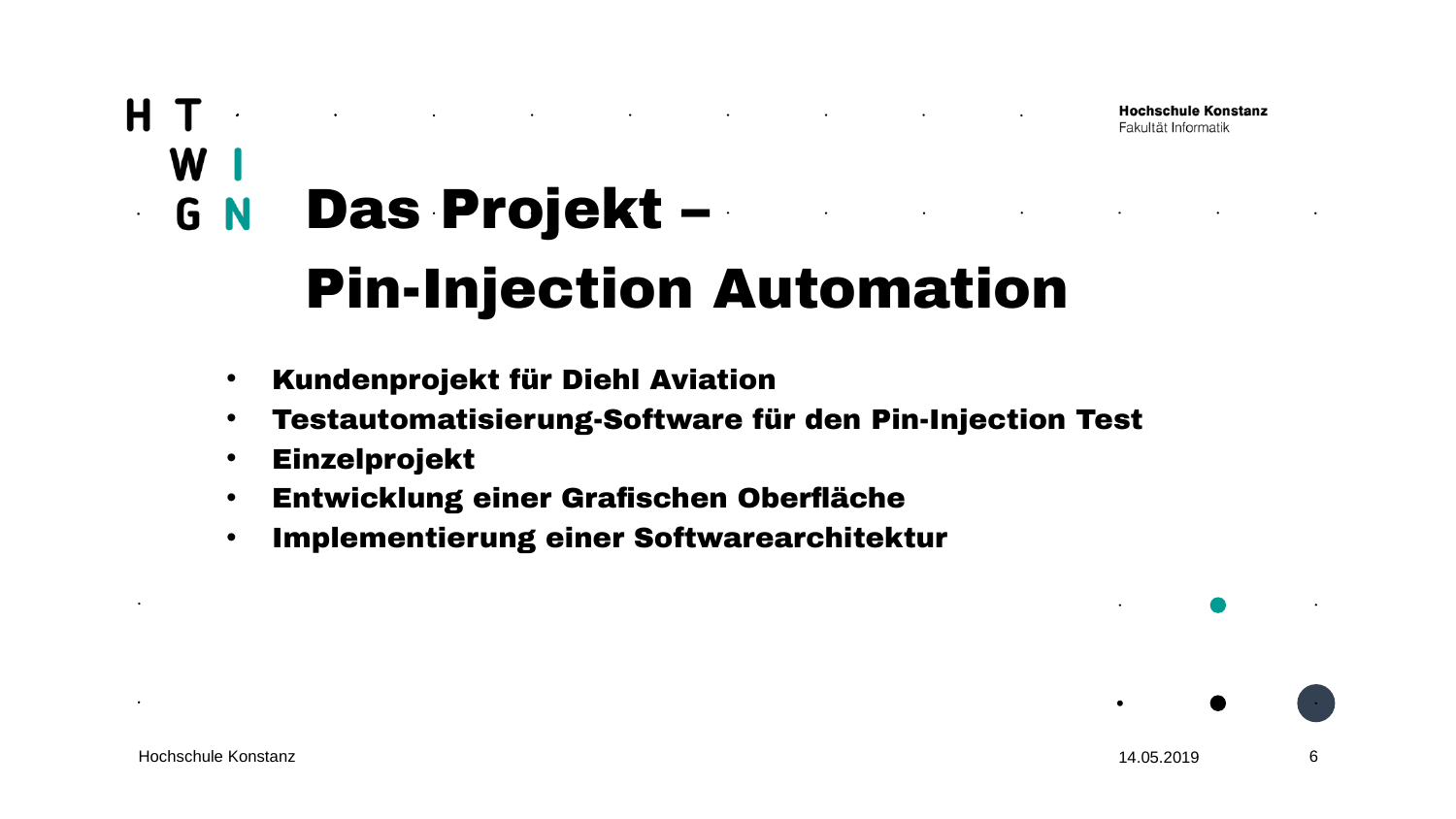

Das Projekt –
Pin-Injection Automation
Kundenprojekt für Diehl Aviation
Testautomatisierung-Software für den Pin-Injection Test
Einzelprojekt
Entwicklung einer Grafischen Oberfläche
Implementierung einer Softwarearchitektur